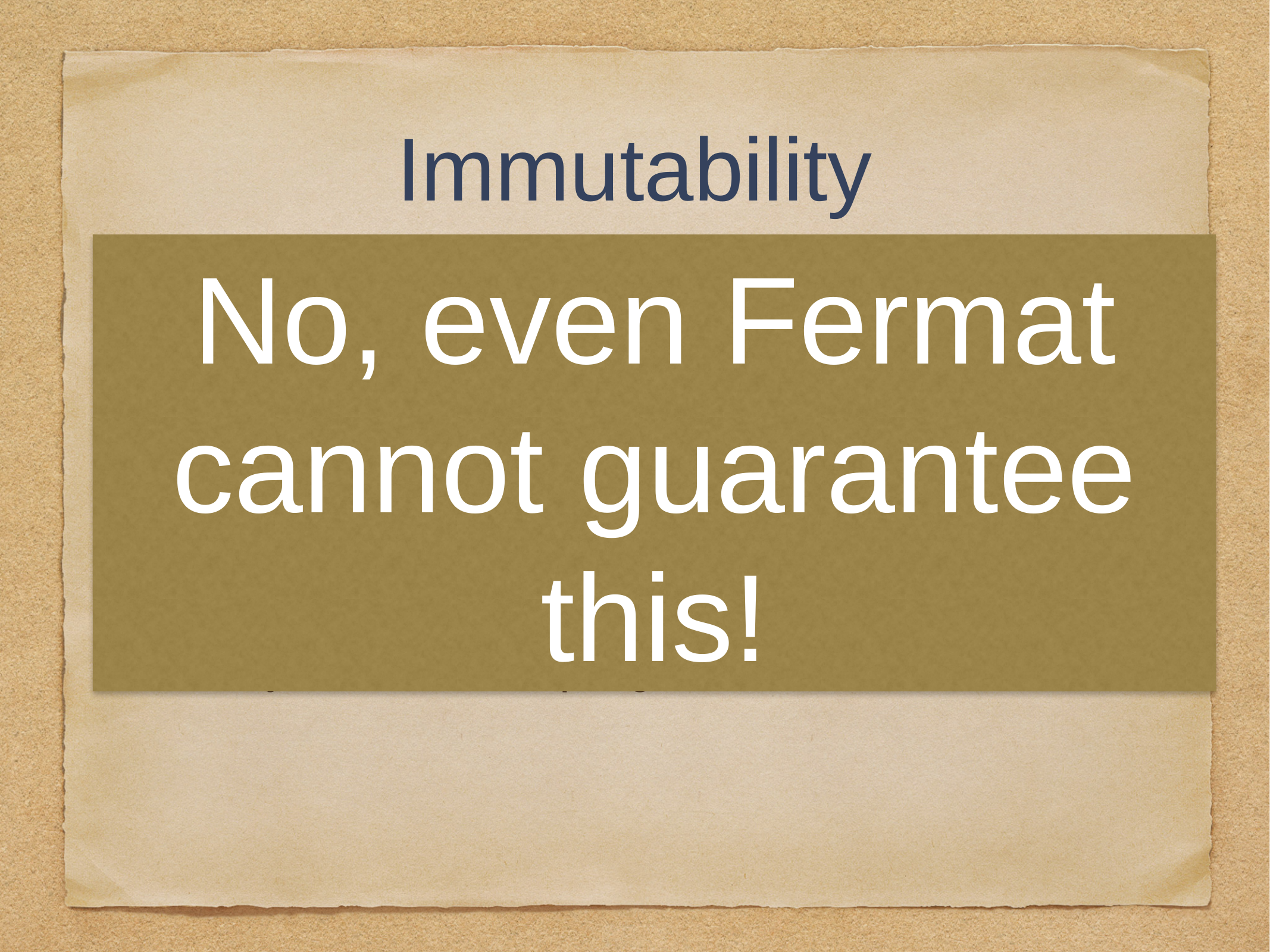

# Immutability
No, even Fermat cannot guarantee this!
Consider we know some properties about variable x, e. g. (x^p - x) is divisible by p.
Can we be sure that the property holds everywhere in the program?